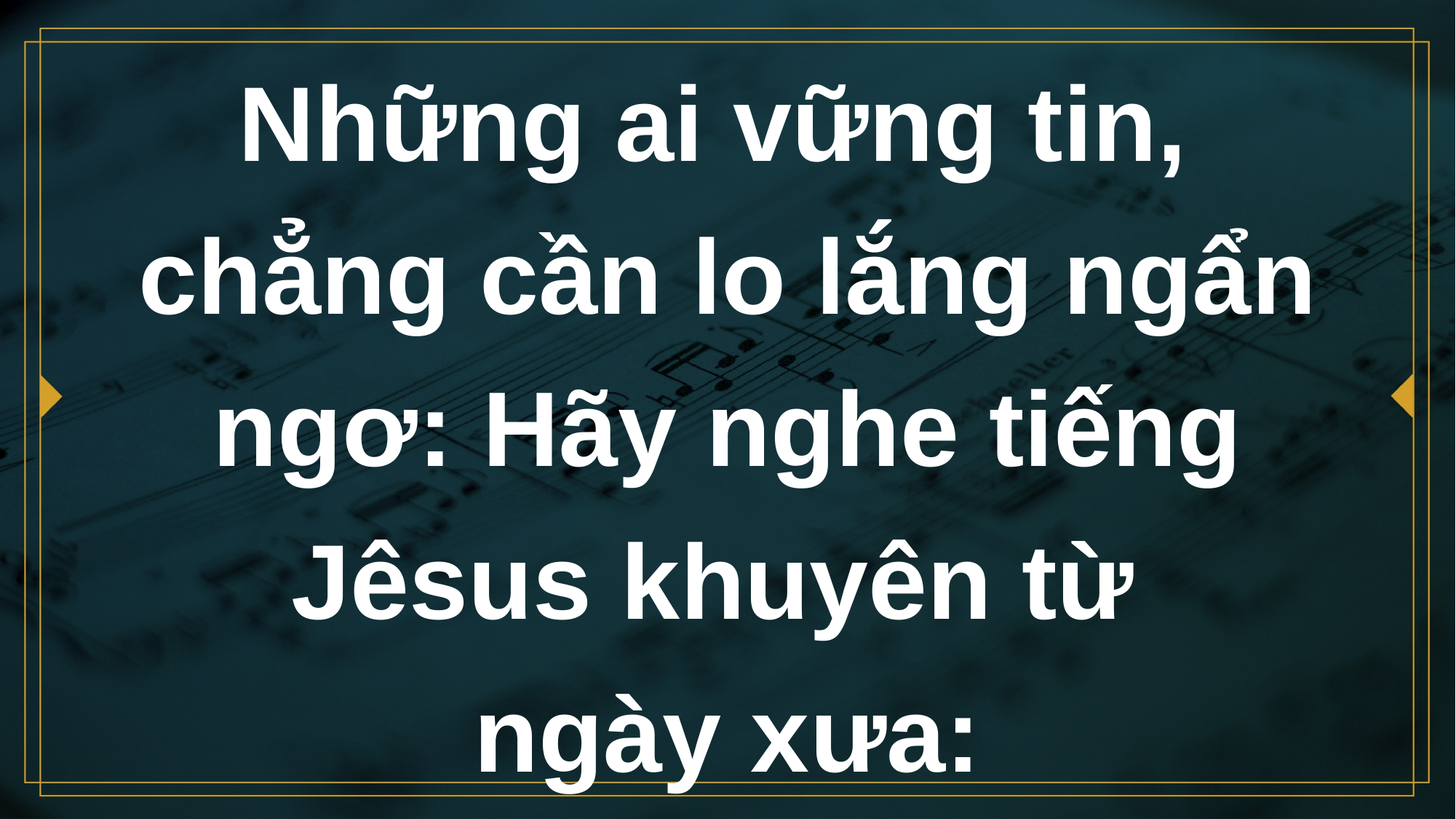

# Những ai vững tin, chẳng cần lo lắng ngẩn ngơ: Hãy nghe tiếng Jêsus khuyên từ ngày xưa: